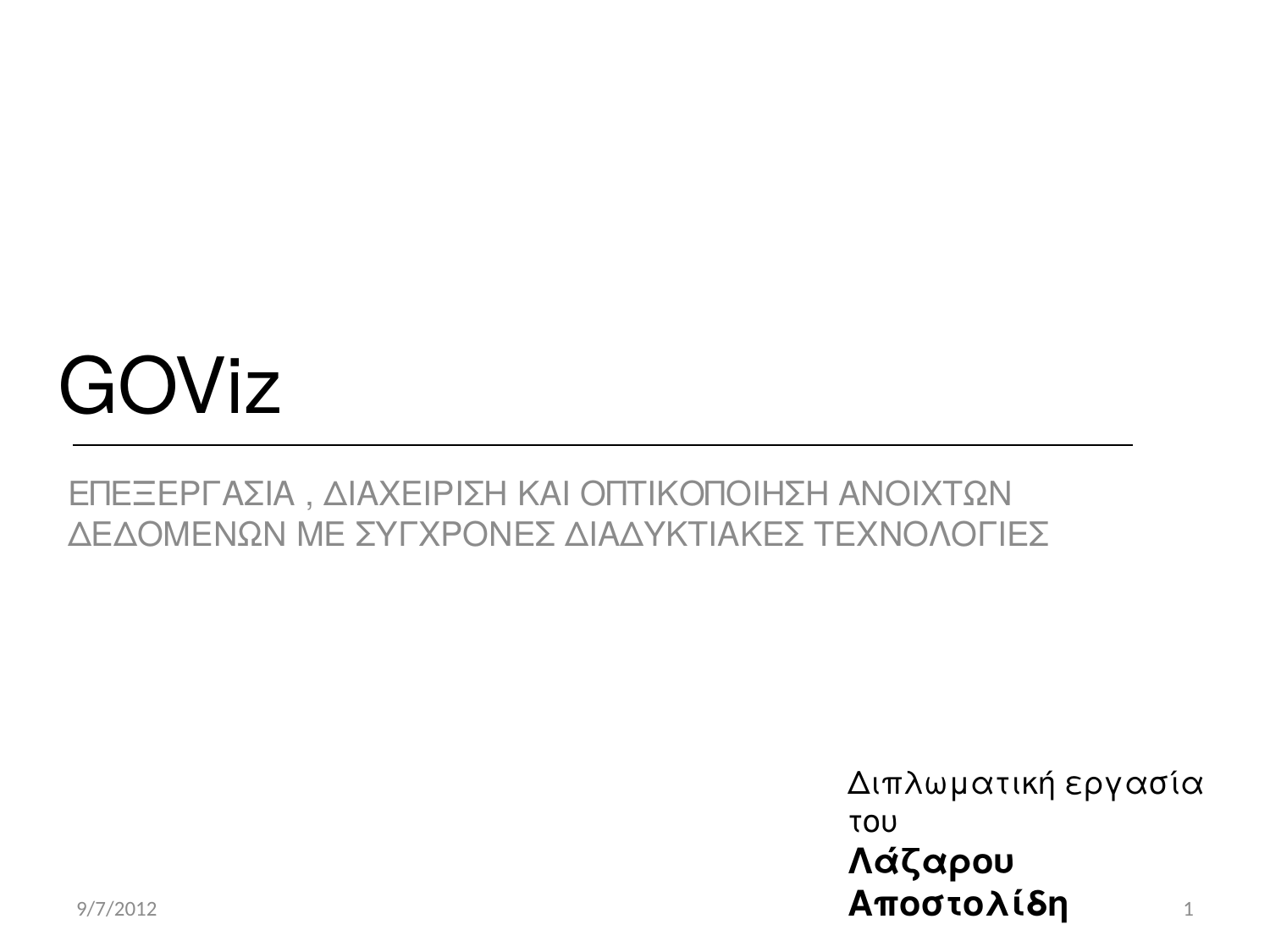

# GOViz
ΕΠΕΞΕΡΓΑΣΙΑ , ΔΙΑΧΕΙΡΙΣΗ ΚΑΙ ΟΠΤΙΚΟΠΟΙΗΣΗ ΑΝΟΙΧΤΩΝ ΔΕΔΟΜΕΝΩΝ ΜΕ ΣΥΓΧΡΟΝΕΣ ΔΙΑΔΥΚΤΙΑΚΕΣ ΤΕΧΝΟΛΟΓΙΕΣ

Διπλωματική εργασία του
Λάζαρου Αποστολίδη

9/7/2012
1